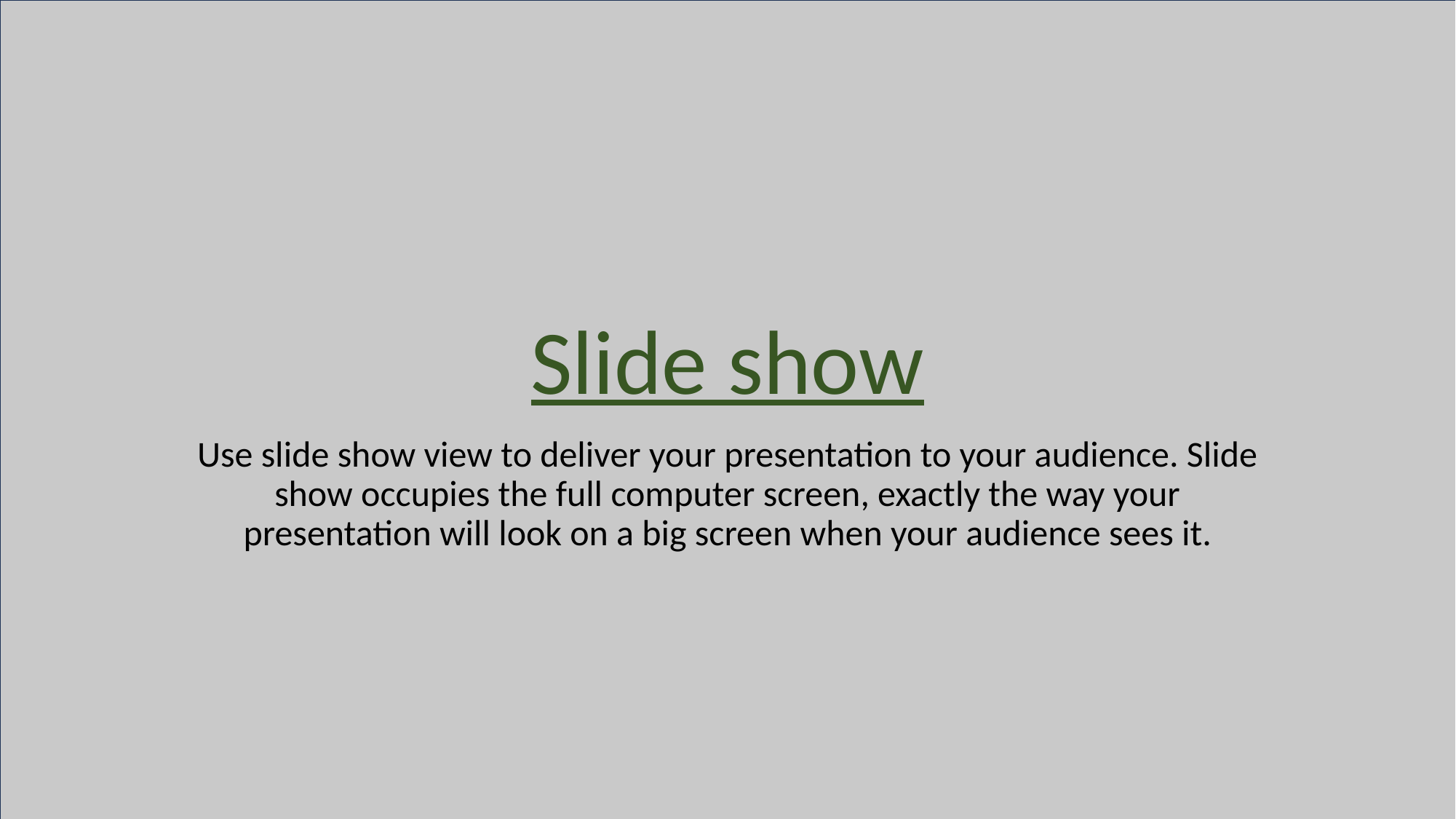

# Slide show
Use slide show view to deliver your presentation to your audience. Slide show occupies the full computer screen, exactly the way your presentation will look on a big screen when your audience sees it.